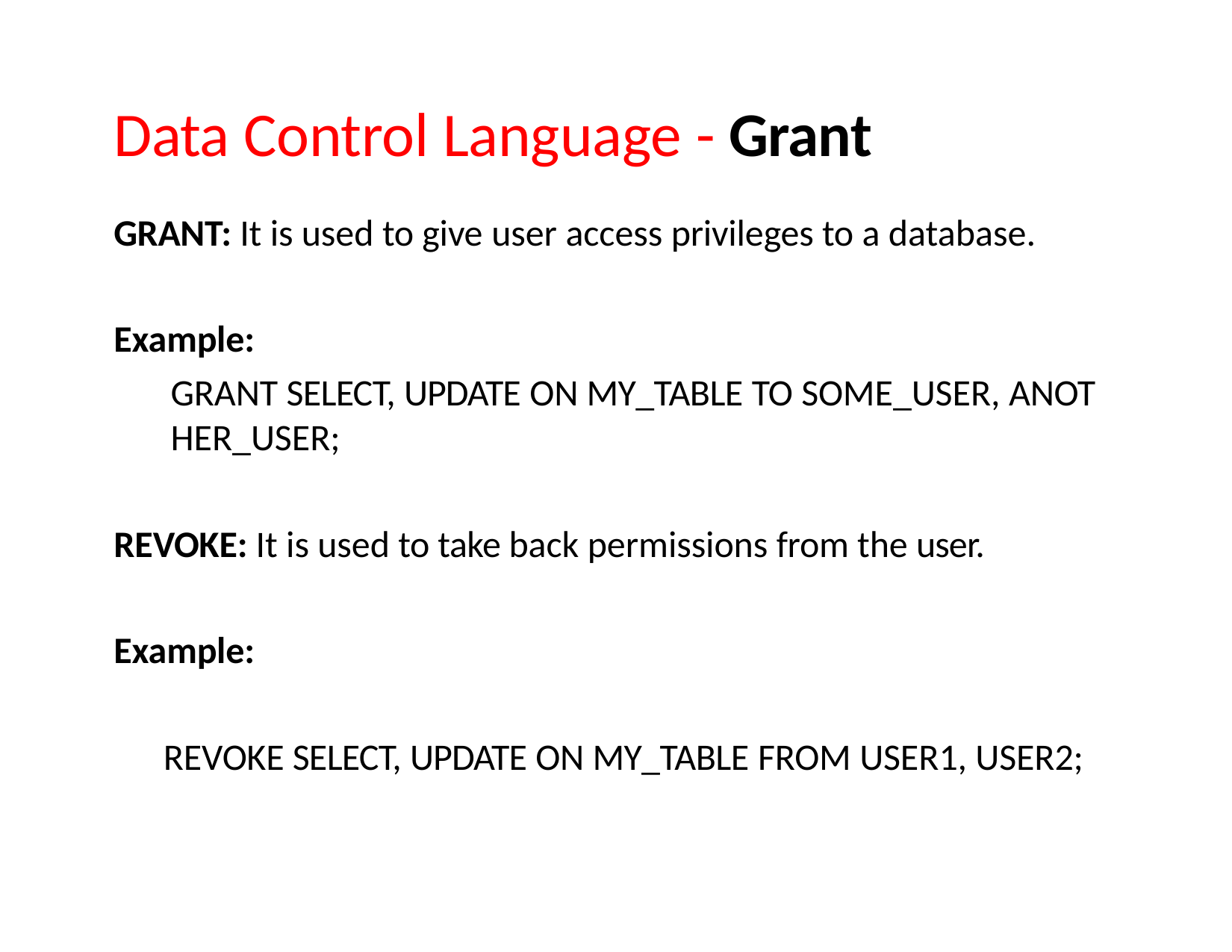

# Data Control Language - Grant
GRANT: It is used to give user access privileges to a database.

Example:
GRANT SELECT, UPDATE ON MY_TABLE TO SOME_USER, ANOT  HER_USER;

REVOKE: It is used to take back permissions from the user.

Example:

REVOKE SELECT, UPDATE ON MY_TABLE FROM USER1, USER2;